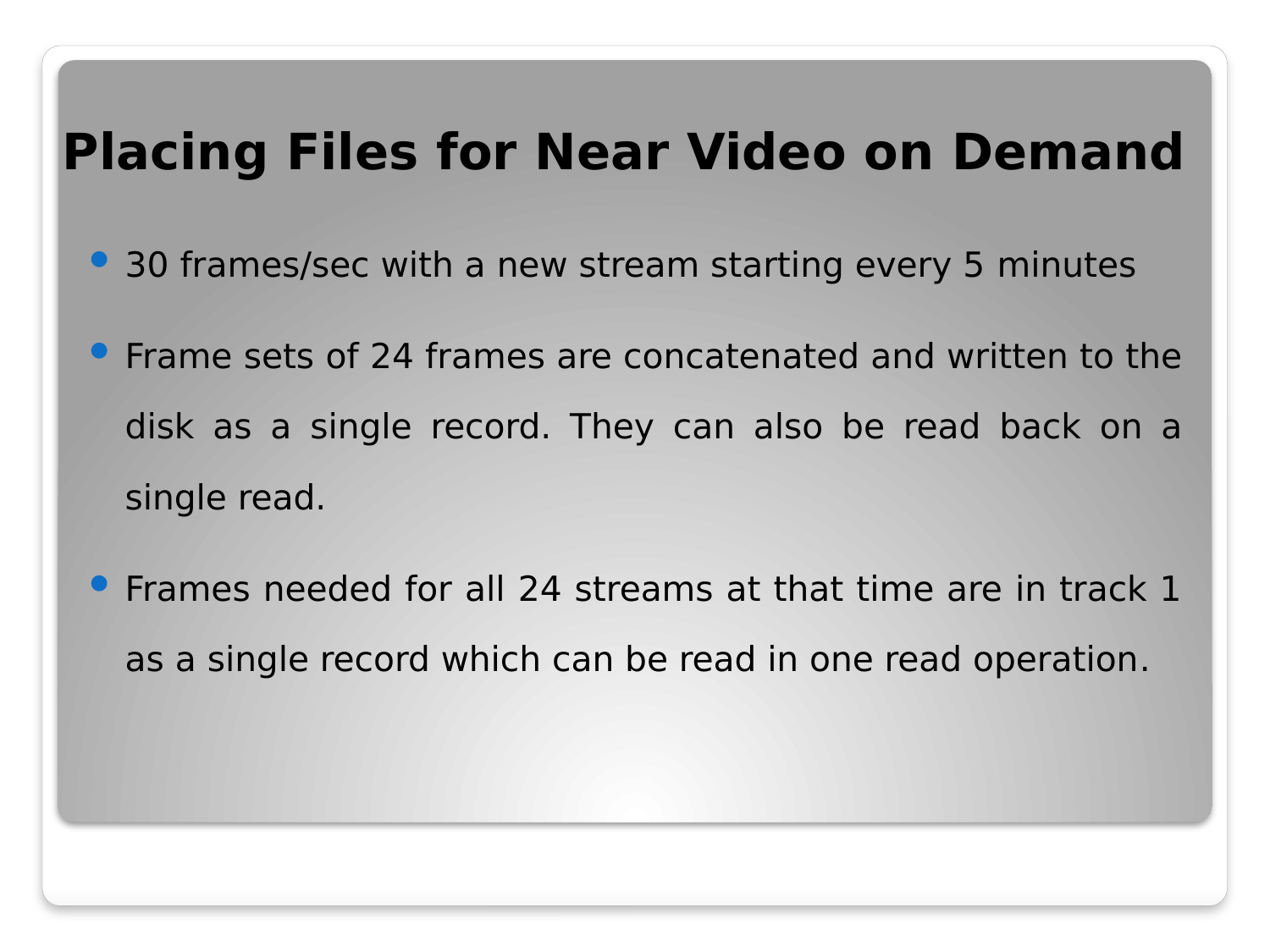

# Placing Files for Near Video on Demand
30 frames/sec with a new stream starting every 5 minutes
Frame sets of 24 frames are concatenated and written to the disk as a single record. They can also be read back on a single read.
Frames needed for all 24 streams at that time are in track 1 as a single record which can be read in one read operation.